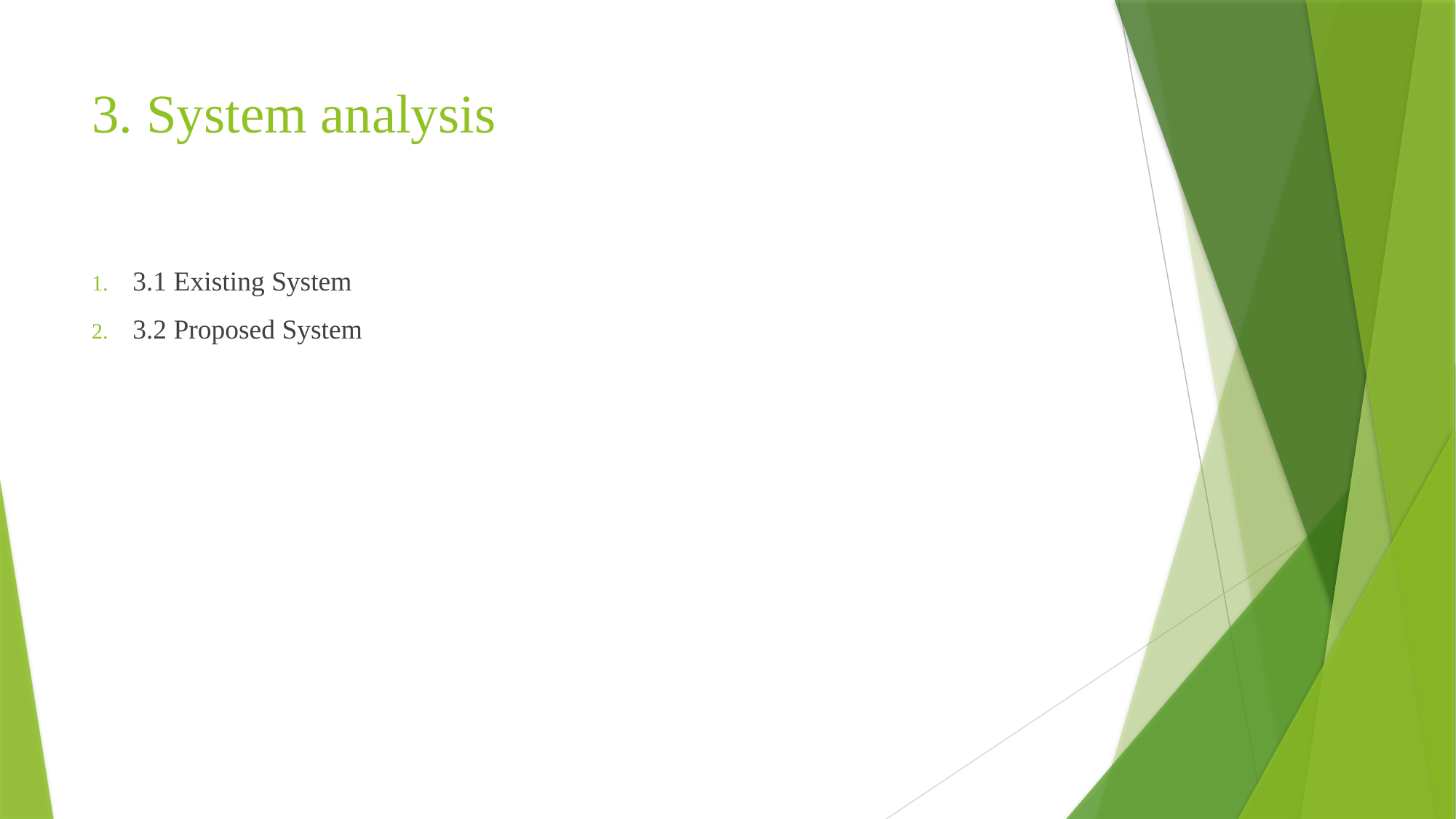

# 3. System analysis
3.1 Existing System
3.2 Proposed System